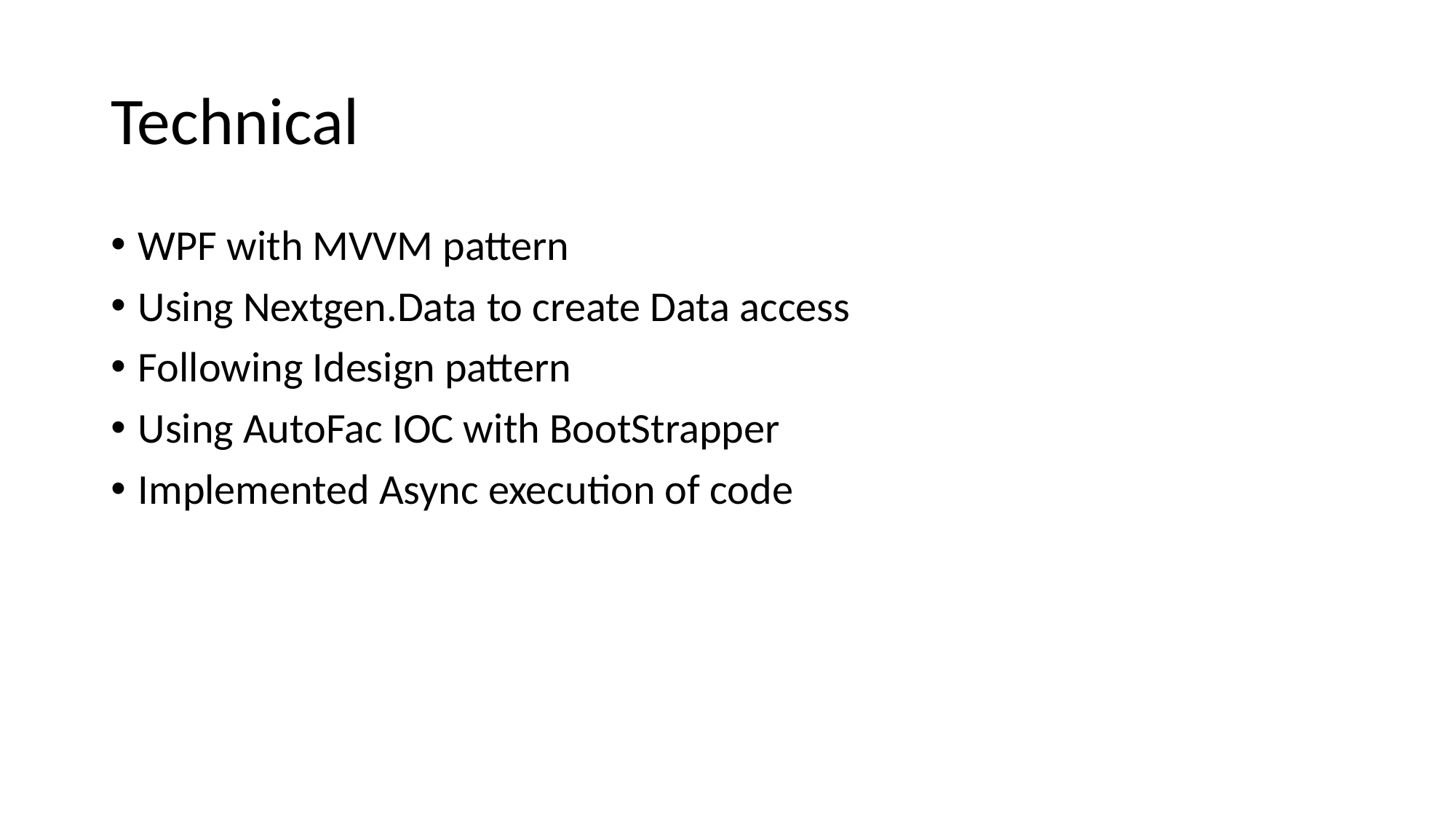

# Technical
WPF with MVVM pattern
Using Nextgen.Data to create Data access
Following Idesign pattern
Using AutoFac IOC with BootStrapper
Implemented Async execution of code